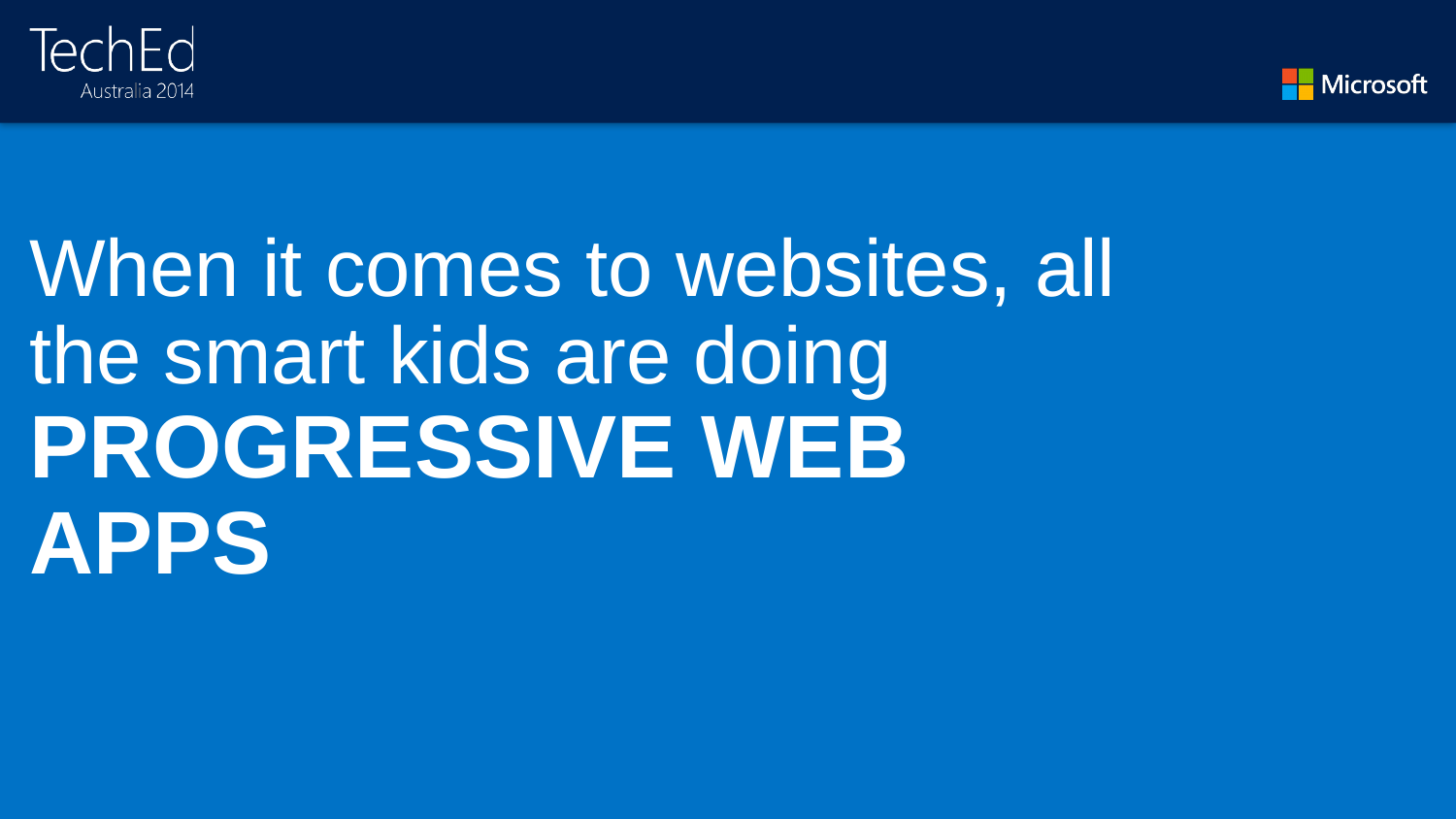

#
When it comes to websites, all the smart kids are doing PROGRESSIVE WEB APPS